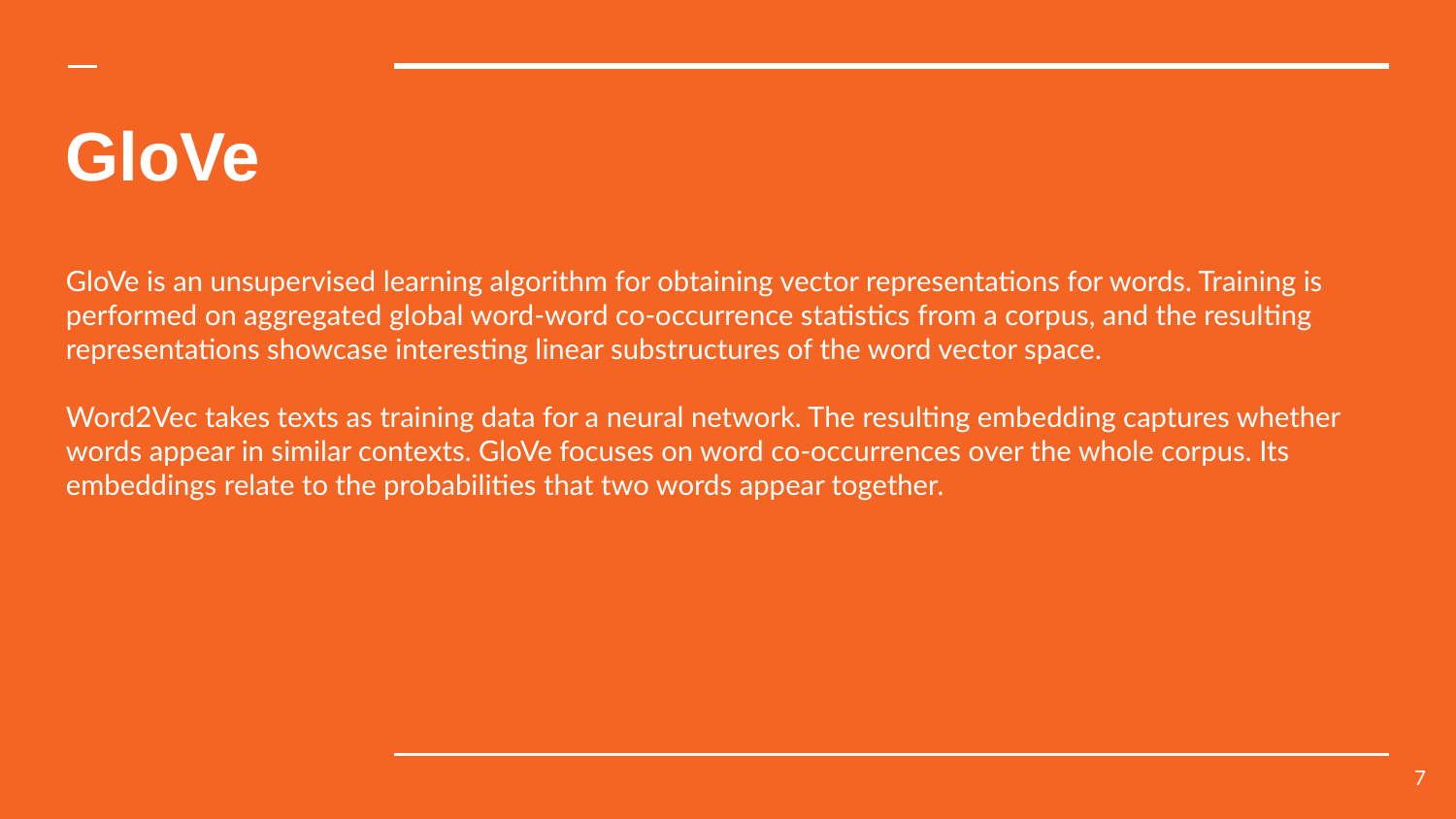

# GloVe
GloVe is an unsupervised learning algorithm for obtaining vector representations for words. Training is performed on aggregated global word-word co-occurrence statistics from a corpus, and the resulting representations showcase interesting linear substructures of the word vector space.

Word2Vec takes texts as training data for a neural network. The resulting embedding captures whether words appear in similar contexts. GloVe focuses on word co-occurrences over the whole corpus. Its embeddings relate to the probabilities that two words appear together.

7